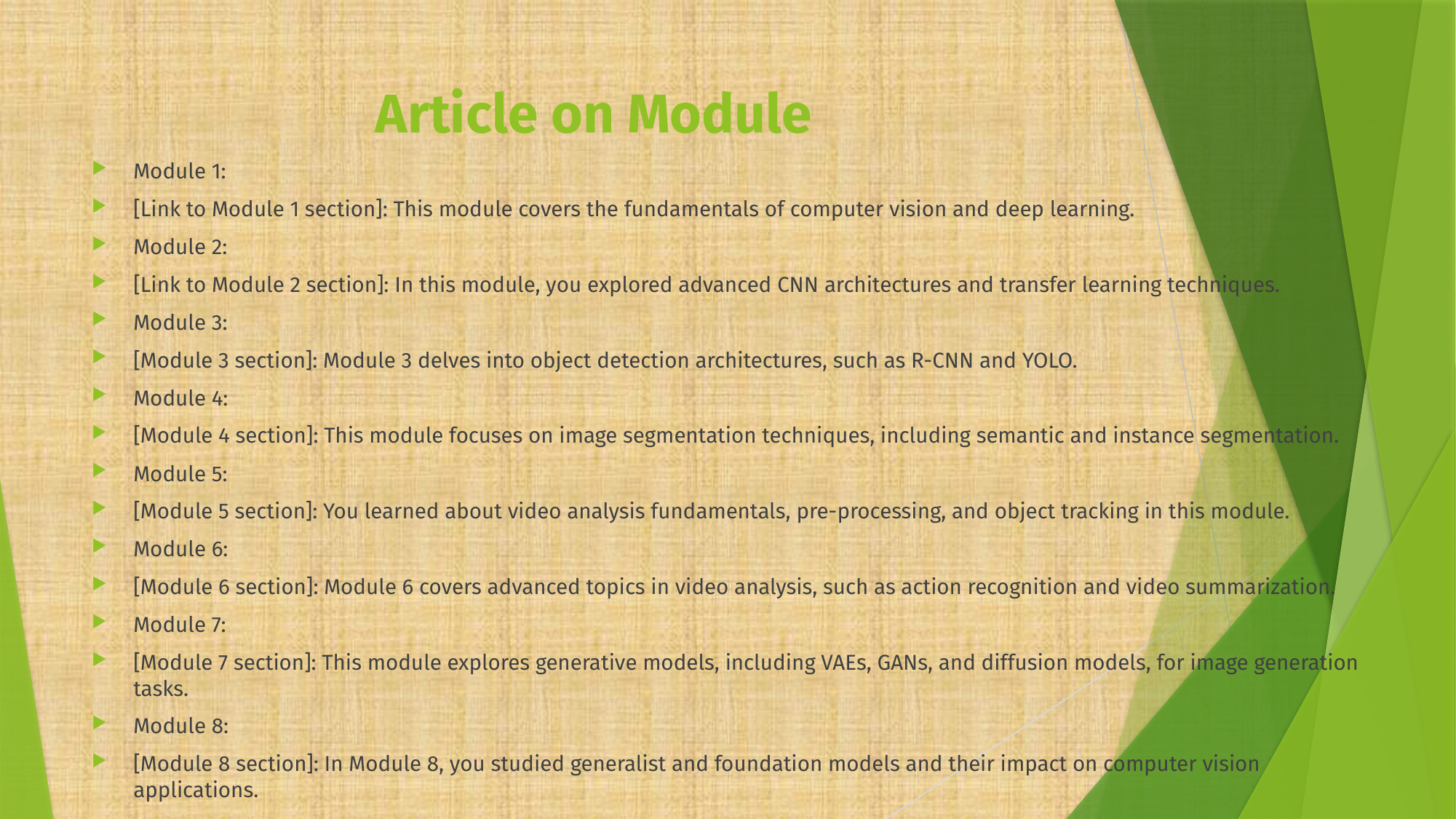

# Article on Module
Module 1:
[Link to Module 1 section]: This module covers the fundamentals of computer vision and deep learning.
Module 2:
[Link to Module 2 section]: In this module, you explored advanced CNN architectures and transfer learning techniques.
Module 3:
[Module 3 section]: Module 3 delves into object detection architectures, such as R-CNN and YOLO.
Module 4:
[Module 4 section]: This module focuses on image segmentation techniques, including semantic and instance segmentation.
Module 5:
[Module 5 section]: You learned about video analysis fundamentals, pre-processing, and object tracking in this module.
Module 6:
[Module 6 section]: Module 6 covers advanced topics in video analysis, such as action recognition and video summarization.
Module 7:
[Module 7 section]: This module explores generative models, including VAEs, GANs, and diffusion models, for image generation tasks.
Module 8:
[Module 8 section]: In Module 8, you studied generalist and foundation models and their impact on computer vision applications.